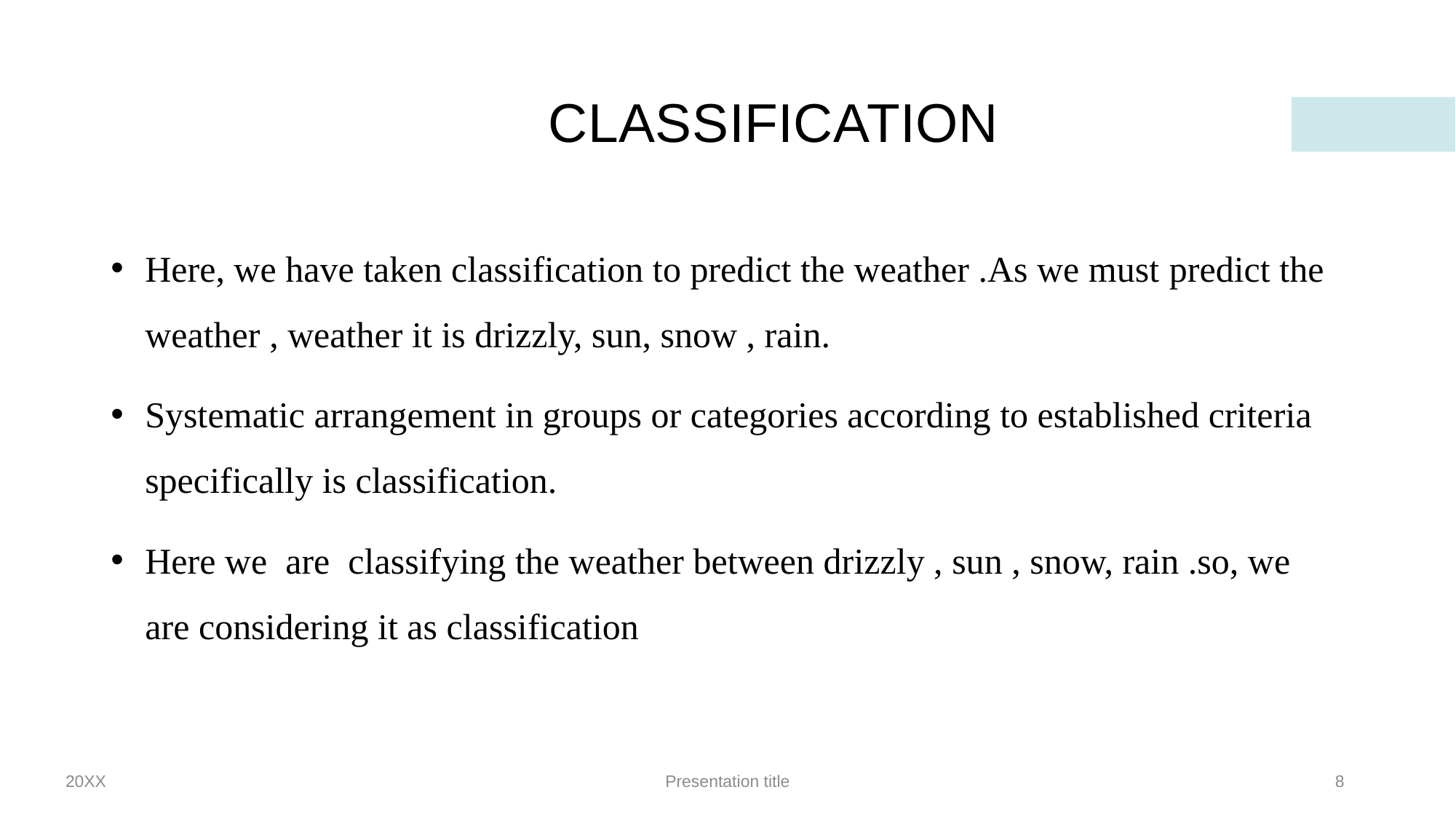

# CLASSIFICATION
Here, we have taken classification to predict the weather .As we must predict the weather , weather it is drizzly, sun, snow , rain.
Systematic arrangement in groups or categories according to established criteria specifically is classification.
Here we  are  classifying the weather between drizzly , sun , snow, rain .so, we are considering it as classification
20XX
Presentation title
8